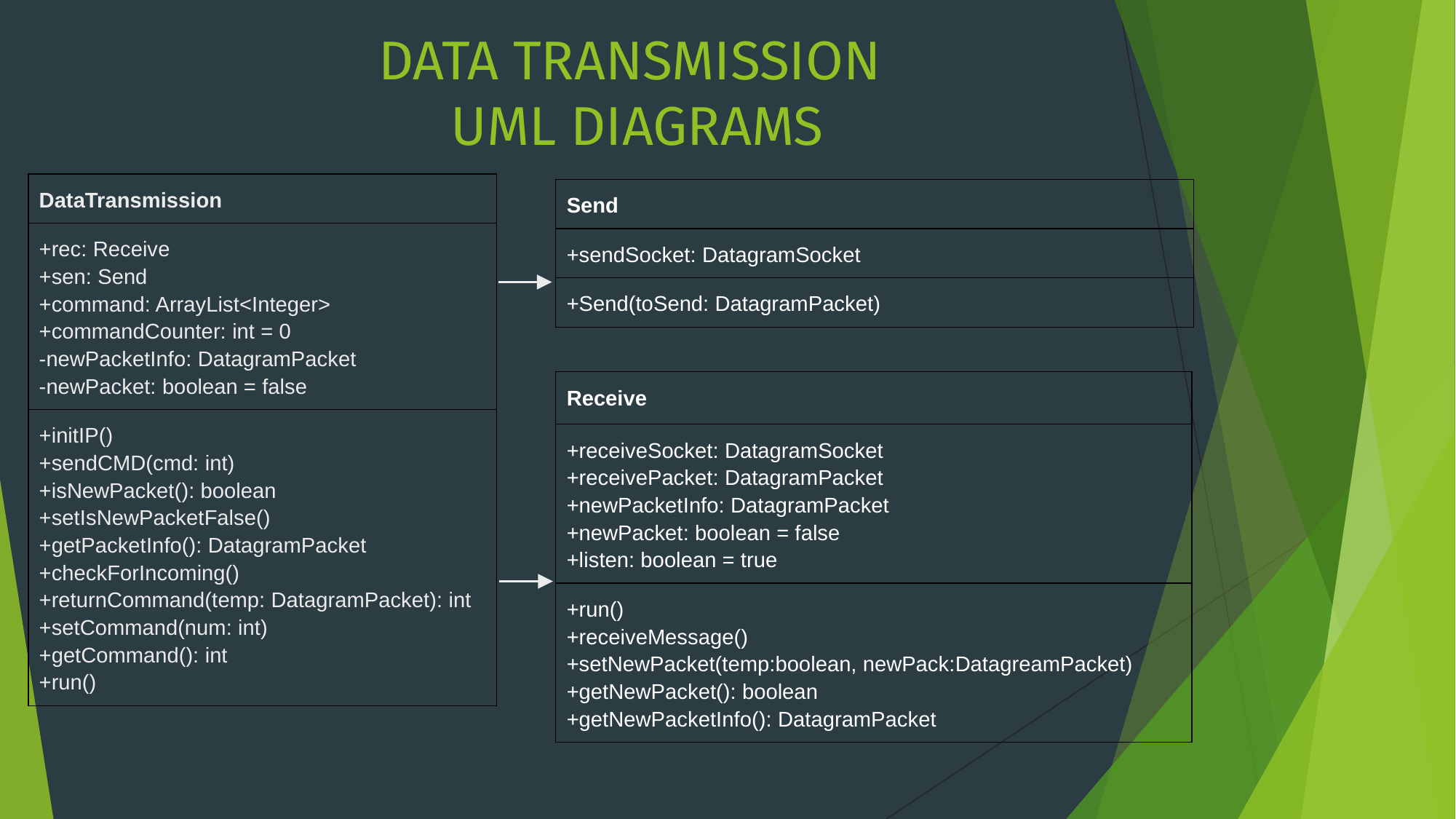

DATA TRANSMISSION
UML DIAGRAMS
| DataTransmission |
| --- |
| +rec: Receive +sen: Send +command: ArrayList<Integer> +commandCounter: int = 0 -newPacketInfo: DatagramPacket -newPacket: boolean = false |
| +initIP() +sendCMD(cmd: int) +isNewPacket(): boolean +setIsNewPacketFalse() +getPacketInfo(): DatagramPacket +checkForIncoming() +returnCommand(temp: DatagramPacket): int +setCommand(num: int) +getCommand(): int +run() |
| Send |
| --- |
| +sendSocket: DatagramSocket |
| +Send(toSend: DatagramPacket) |
| Receive |
| --- |
| +receiveSocket: DatagramSocket +receivePacket: DatagramPacket +newPacketInfo: DatagramPacket +newPacket: boolean = false +listen: boolean = true |
| +run() +receiveMessage() +setNewPacket(temp:boolean, newPack:DatagreamPacket) +getNewPacket(): boolean +getNewPacketInfo(): DatagramPacket |